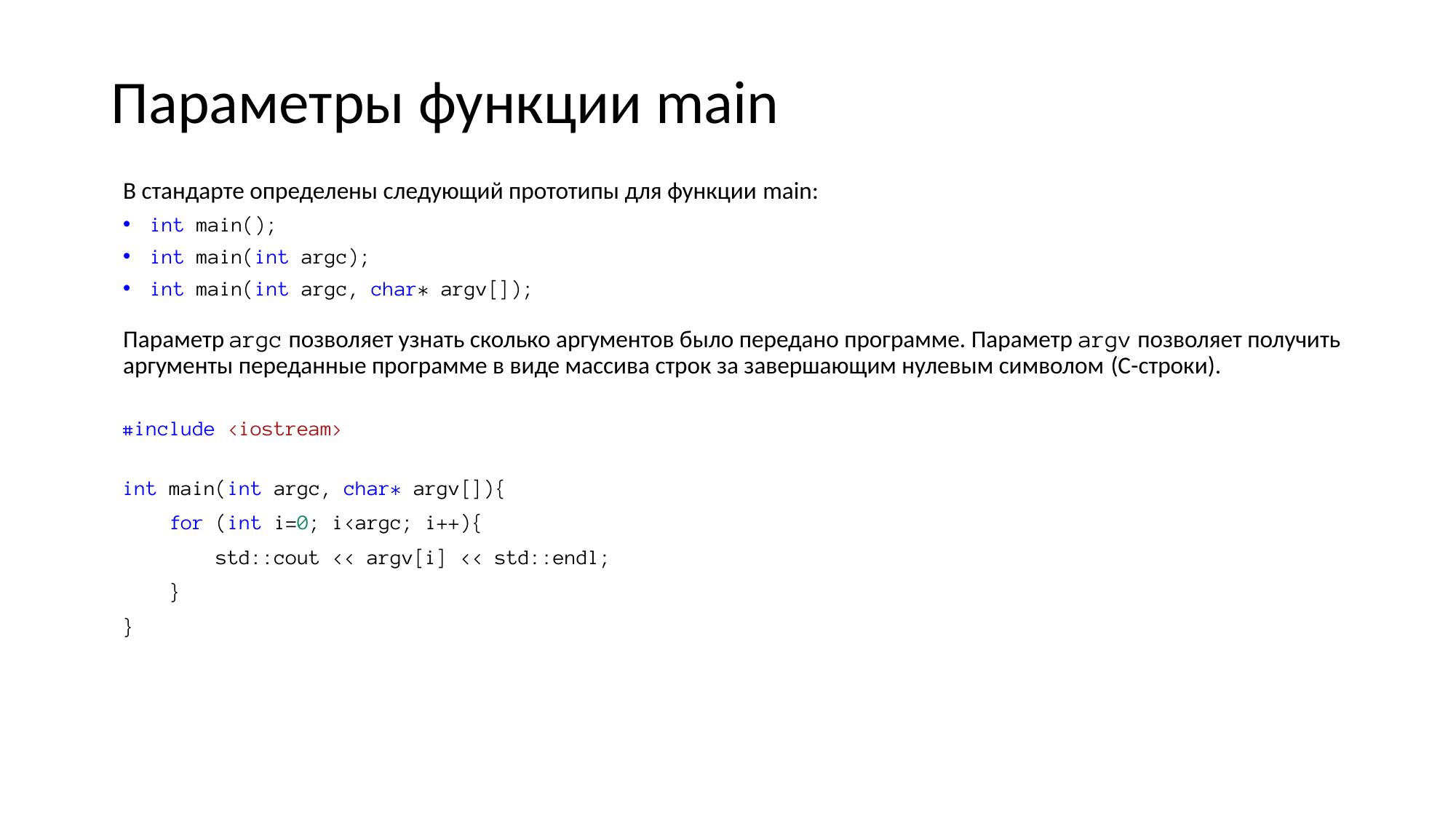

# Параметры функции main
В стандарте определены следующий прототипы для функции main:
int main();
int main(int argc);
int main(int argc, char* argv[]);

Параметр argc позволяет узнать сколько аргументов было передано программе. Параметр argv позволяет получить аргументы переданные программе в виде массива строк за завершающим нулевым символом (C-строки).

#include <iostream>
int main(int argc, char* argv[]){
    for (int i=0; i<argc; i++){
        std::cout << argv[i] << std::endl;
    }
}